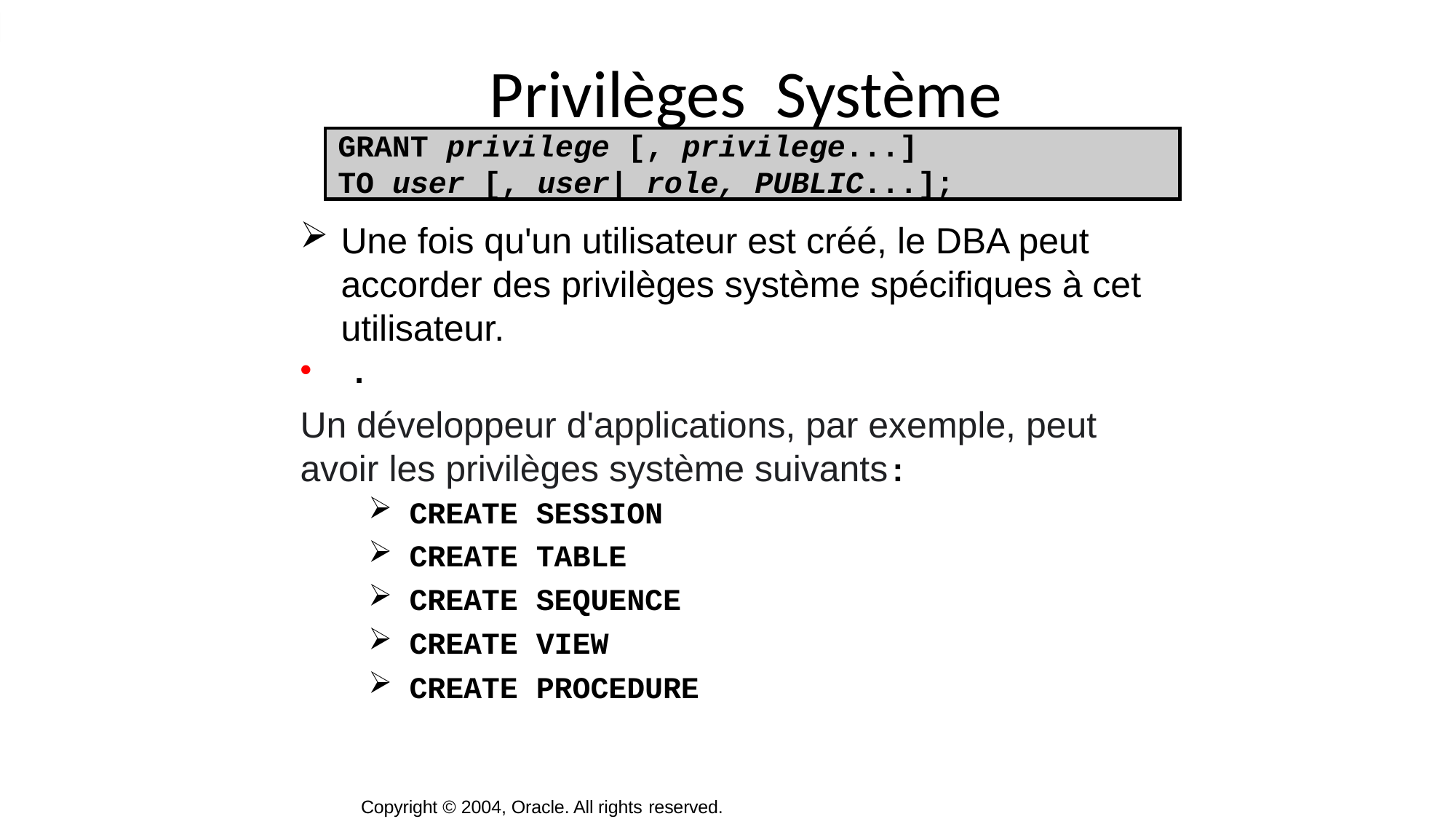

# Privilèges  Système
GRANT privilege [, privilege...]
TO user [, user| role, PUBLIC...];
Une fois qu'un utilisateur est créé, le DBA peut accorder des privilèges système spécifiques à cet utilisateur.
.
Un développeur d'applications, par exemple, peut avoir les privilèges système suivants :
CREATE SESSION
CREATE TABLE
CREATE SEQUENCE
CREATE VIEW
CREATE PROCEDURE
Copyright © 2004, Oracle. All rights reserved.